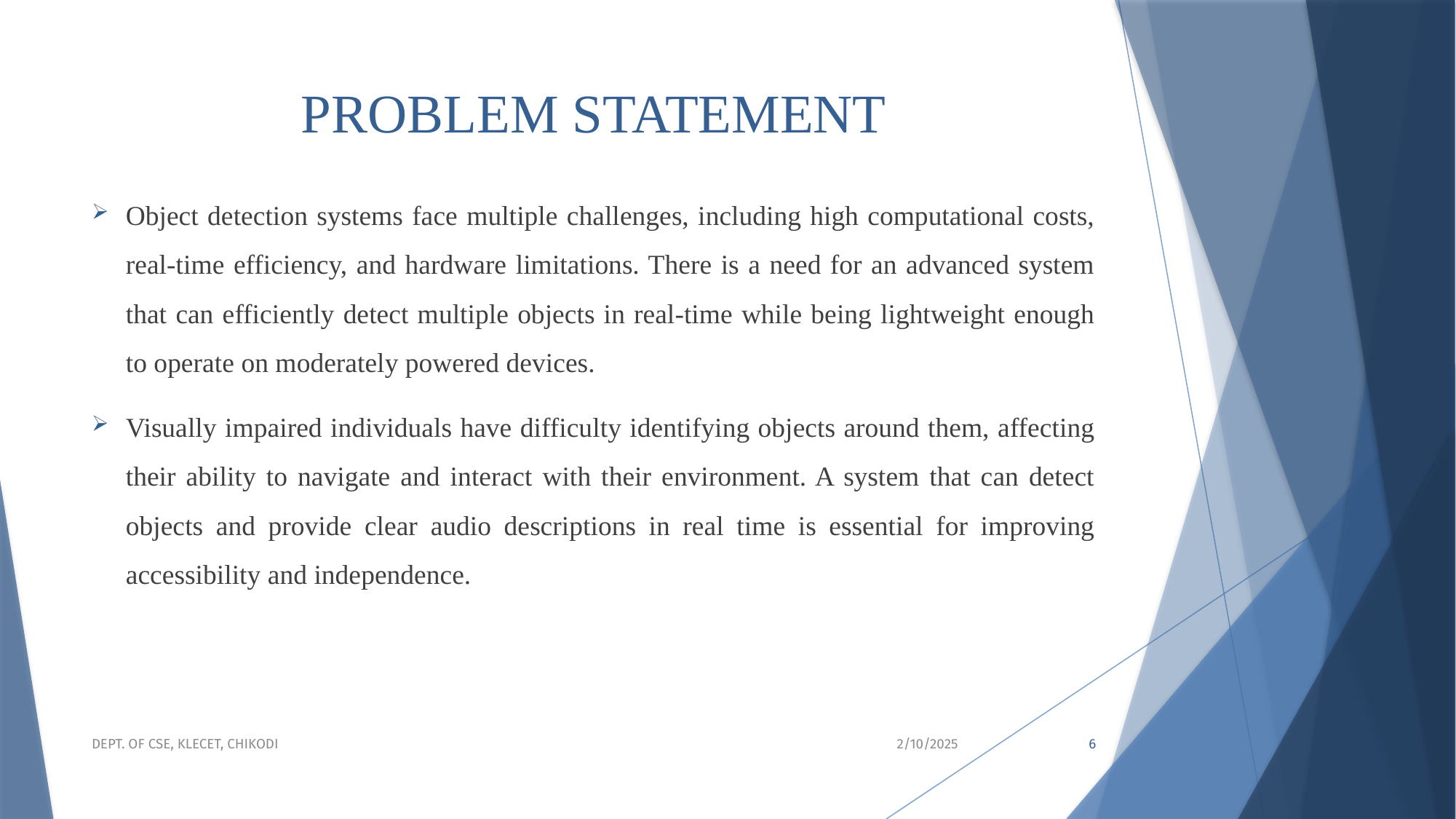

# PROBLEM STATEMENT
Object detection systems face multiple challenges, including high computational costs, real-time efficiency, and hardware limitations. There is a need for an advanced system that can efficiently detect multiple objects in real-time while being lightweight enough to operate on moderately powered devices.
Visually impaired individuals have difficulty identifying objects around them, affecting their ability to navigate and interact with their environment. A system that can detect objects and provide clear audio descriptions in real time is essential for improving accessibility and independence.

DEPT. OF CSE, KLECET, CHIKODI
2/10/2025
6